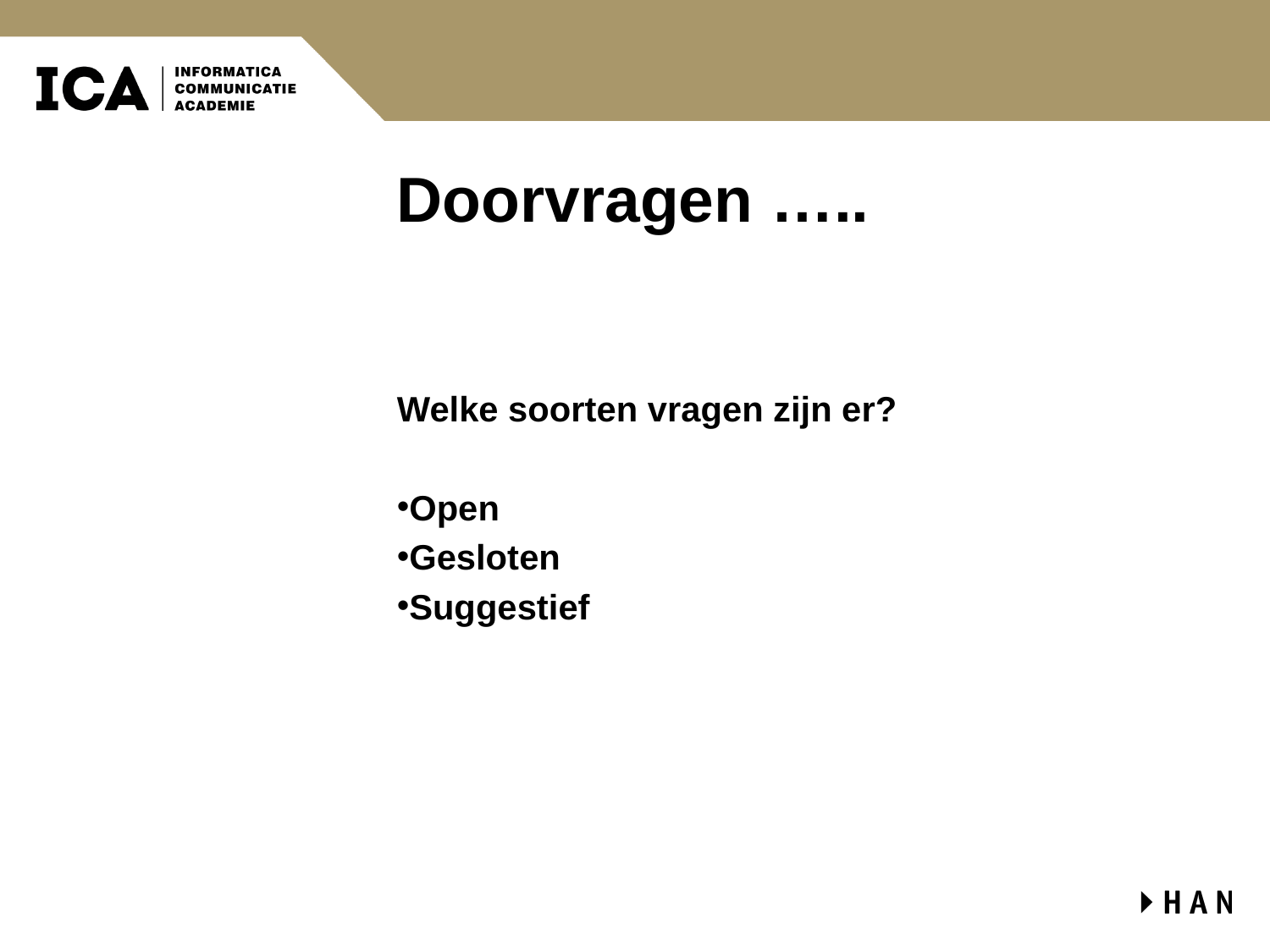

# Doorvragen …..

Welke soorten vragen zijn er?

Open
Gesloten
Suggestief